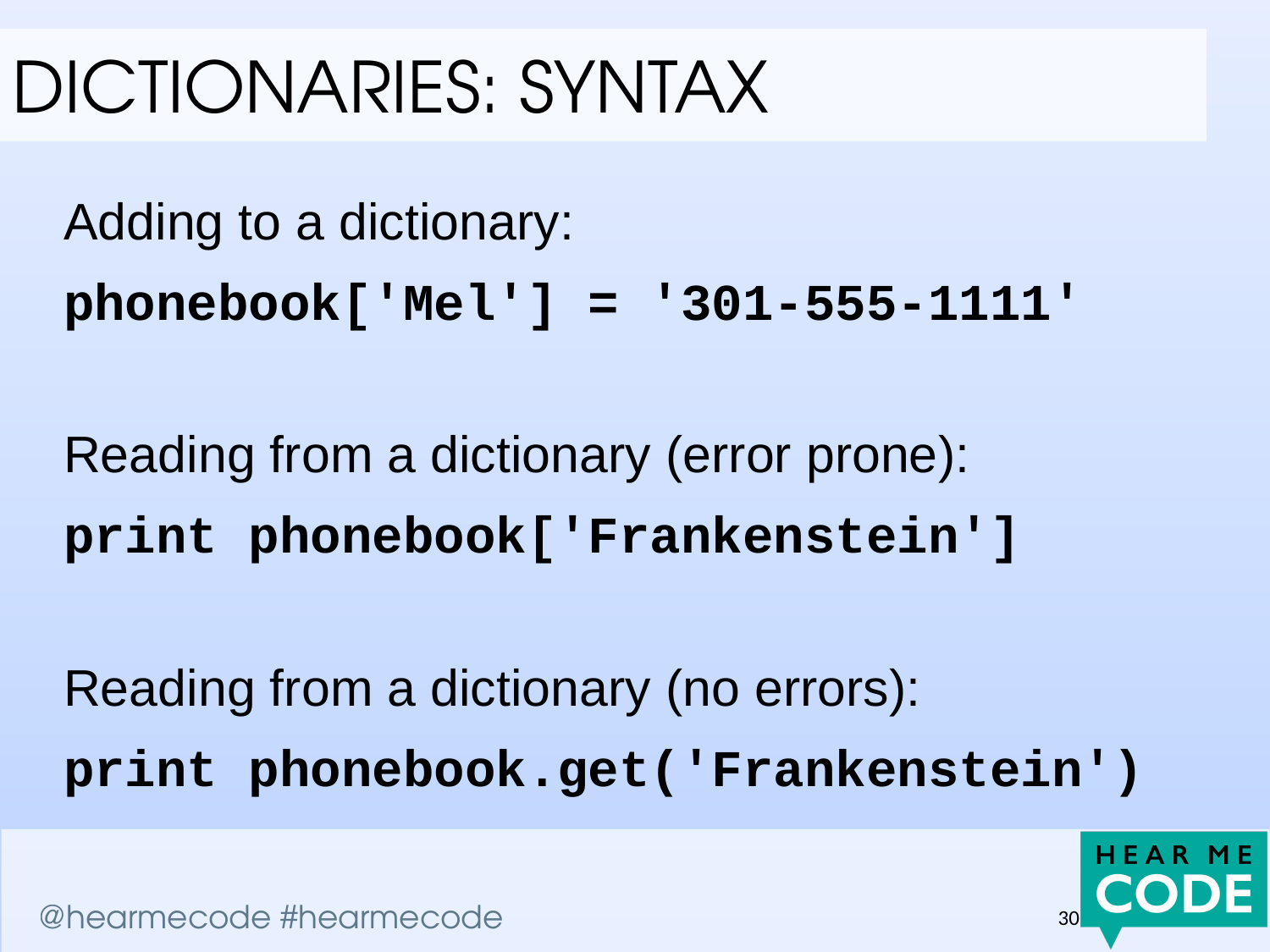

dictionaries: syntax
Adding to a dictionary:
phonebook['Mel'] = '301-555-1111'

Reading from a dictionary (error prone):
print phonebook['Frankenstein']

Reading from a dictionary (no errors):
print phonebook.get('Frankenstein')
30